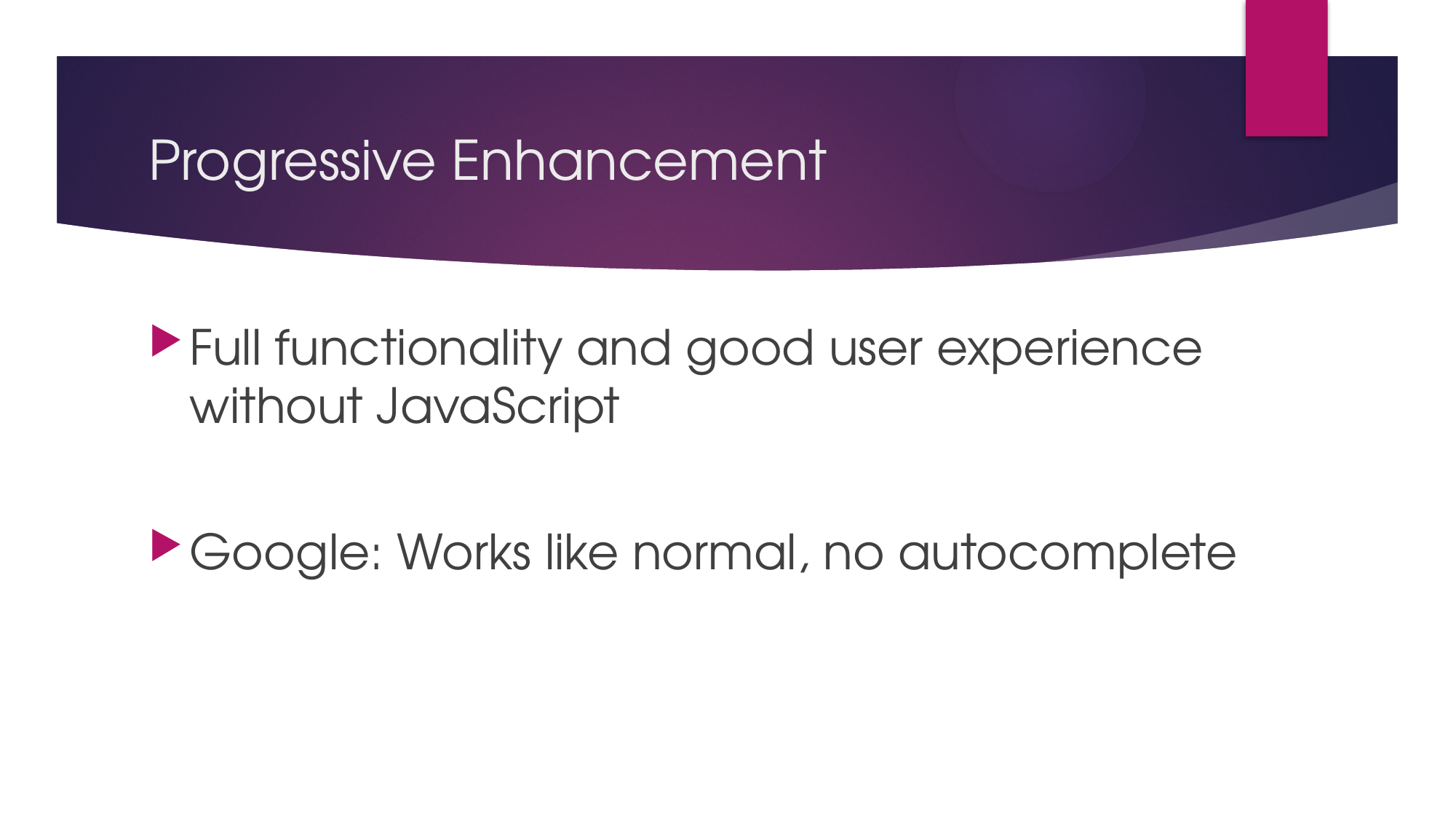

# Progressive Enhancement
Full functionality and good user experience without JavaScript

Google: Works like normal, no autocomplete